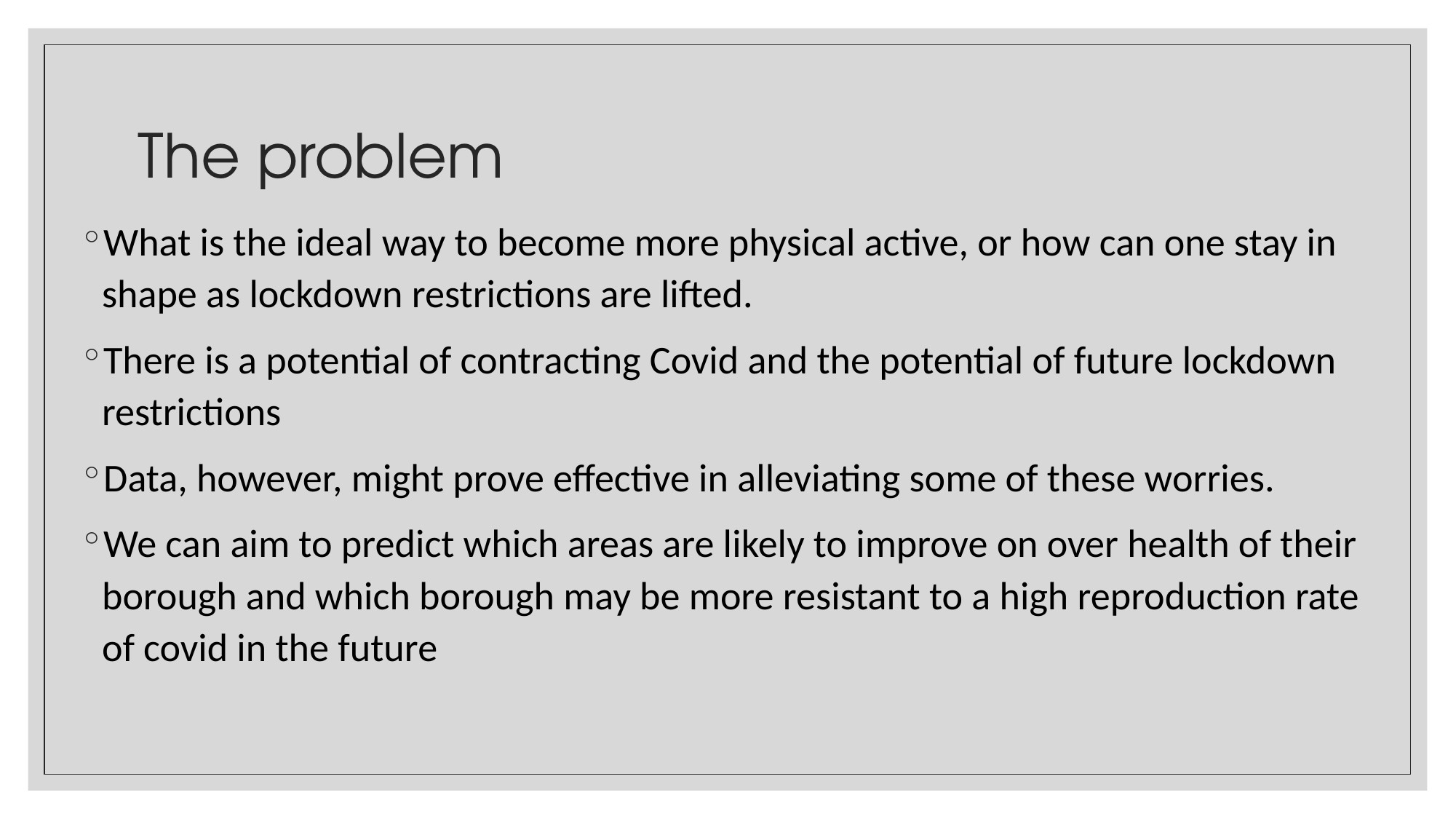

# The problem
What is the ideal way to become more physical active, or how can one stay in shape as lockdown restrictions are lifted.
There is a potential of contracting Covid and the potential of future lockdown restrictions
Data, however, might prove effective in alleviating some of these worries.
We can aim to predict which areas are likely to improve on over health of their borough and which borough may be more resistant to a high reproduction rate of covid in the future